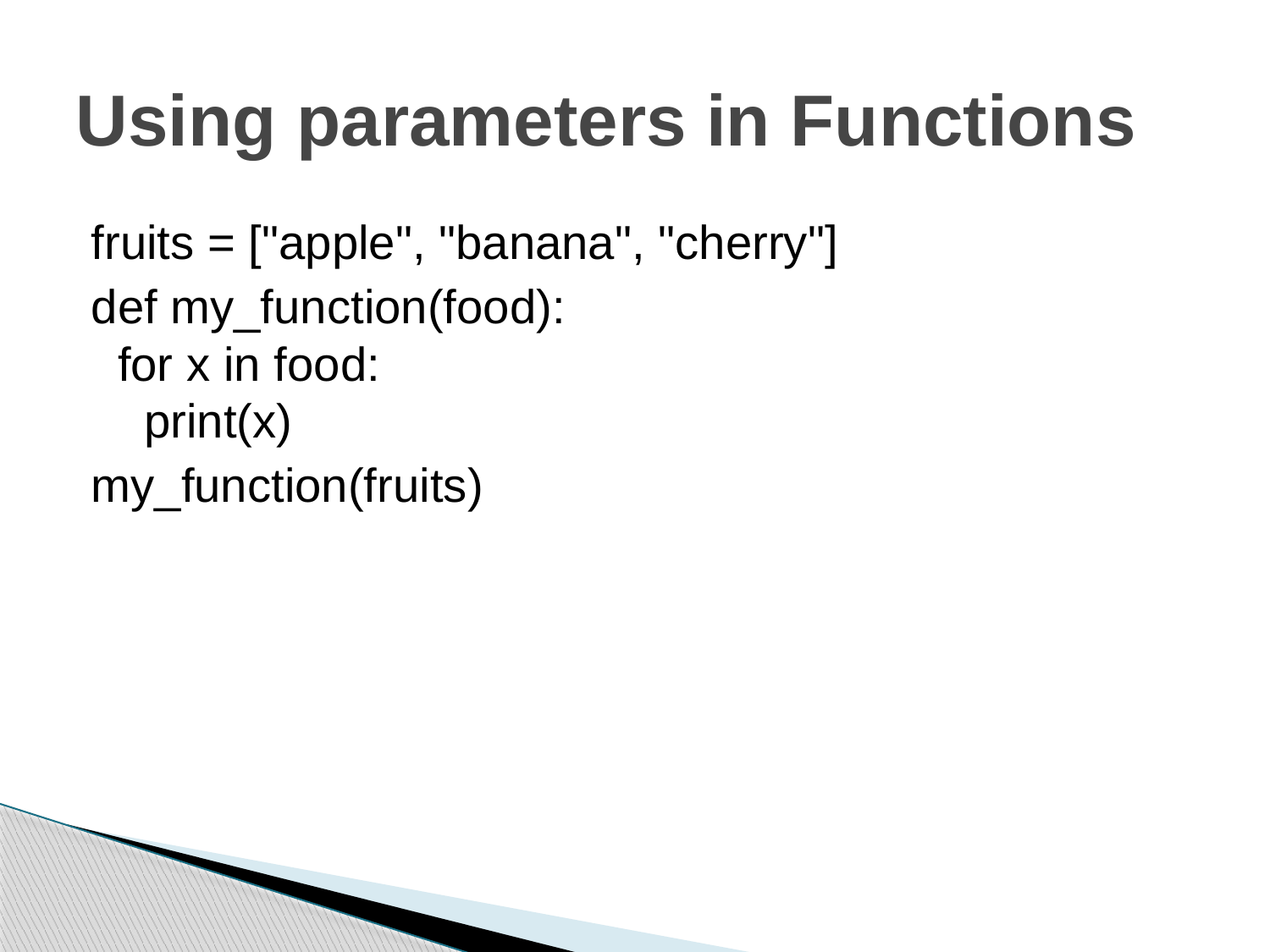

# Using parameters in Functions
fruits = ["apple", "banana", "cherry"]
def my_function(food):
  for x in food:
    print(x)
my_function(fruits)